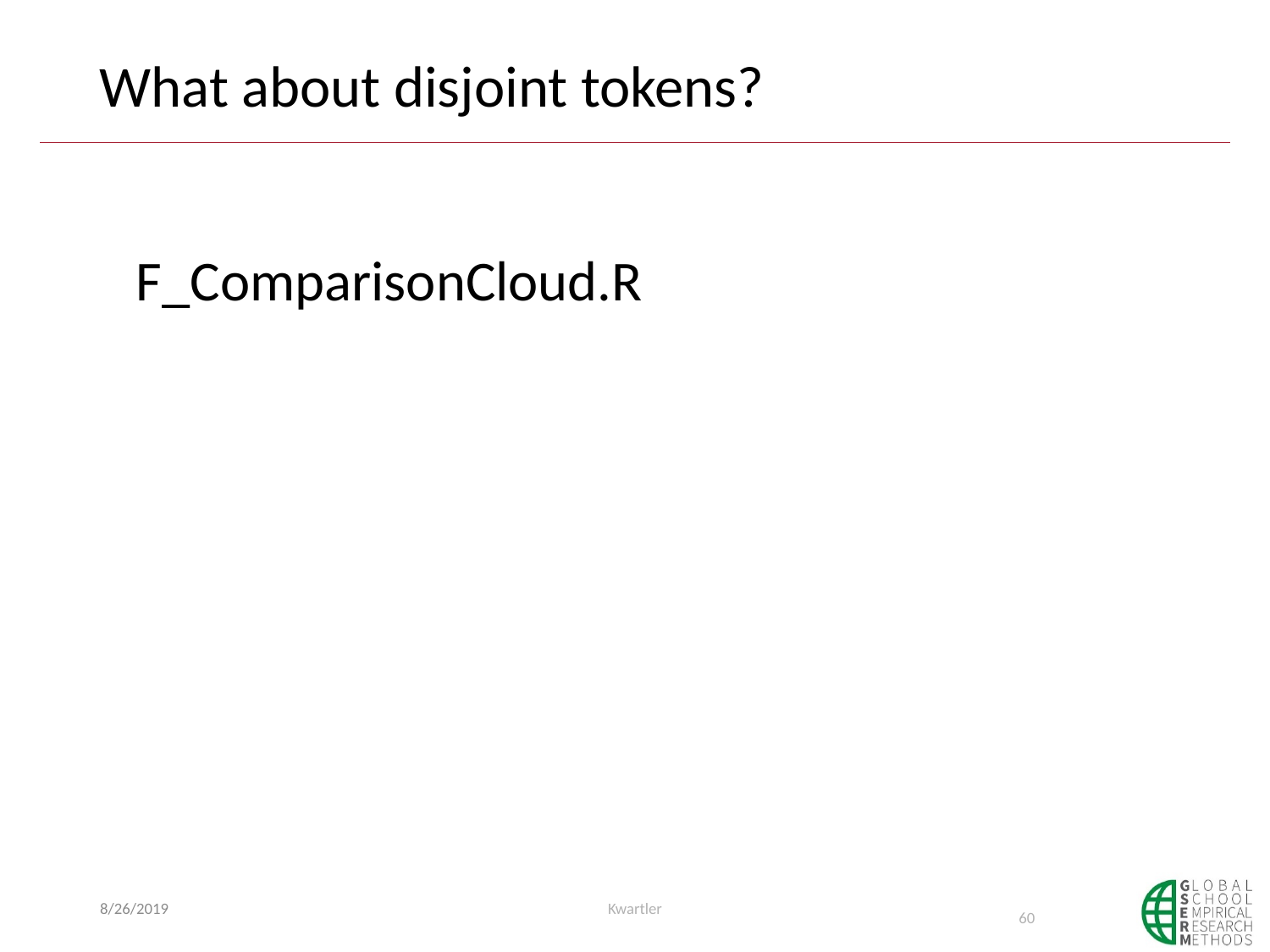

# What about disjoint tokens?
F_ComparisonCloud.R
8/26/2019
Kwartler
60